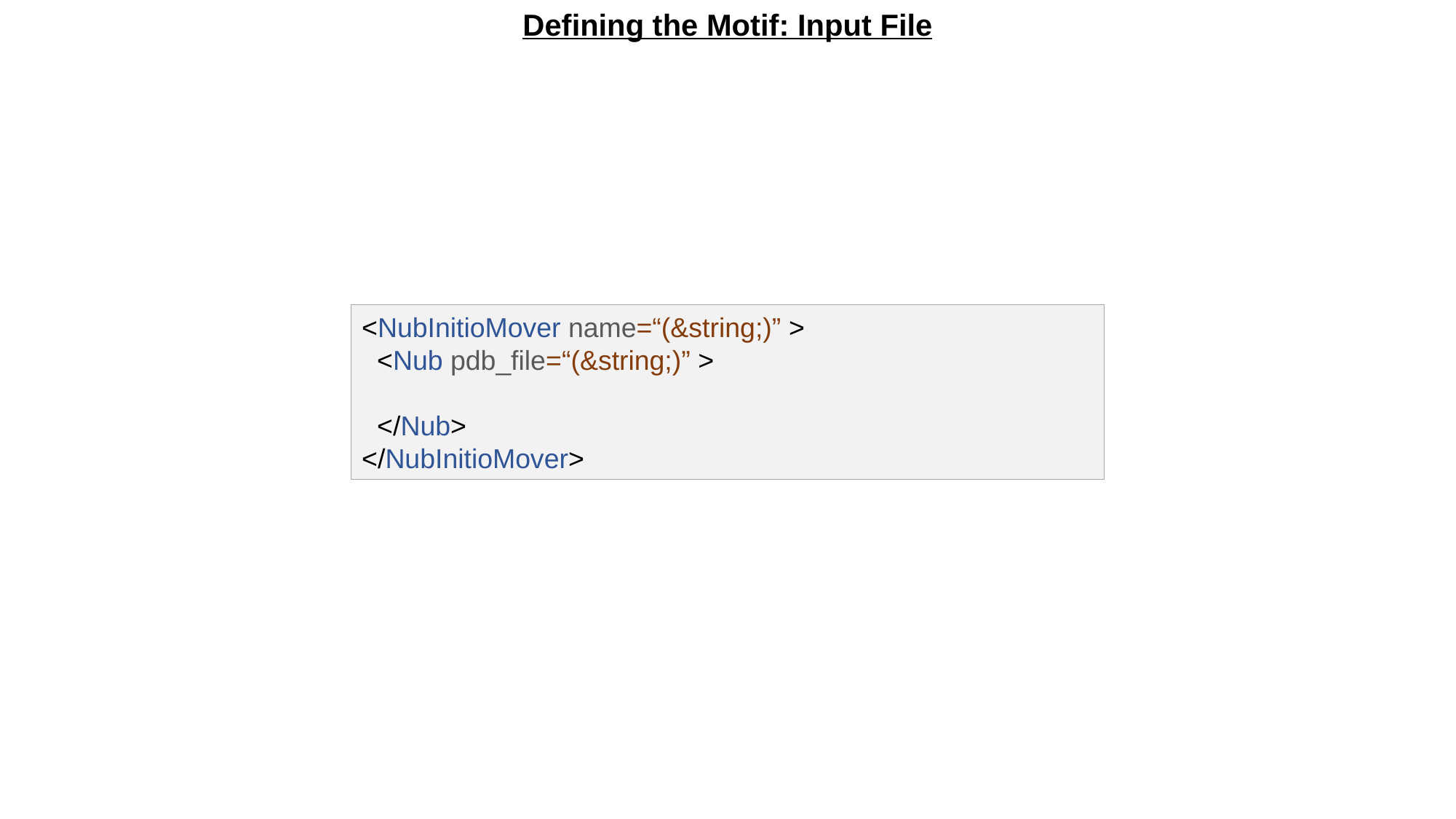

Defining the Motif: Input File
<NubInitioMover name=“(&string;)” >
  <Nub pdb_file=“(&string;)” >

  </Nub>
</NubInitioMover>